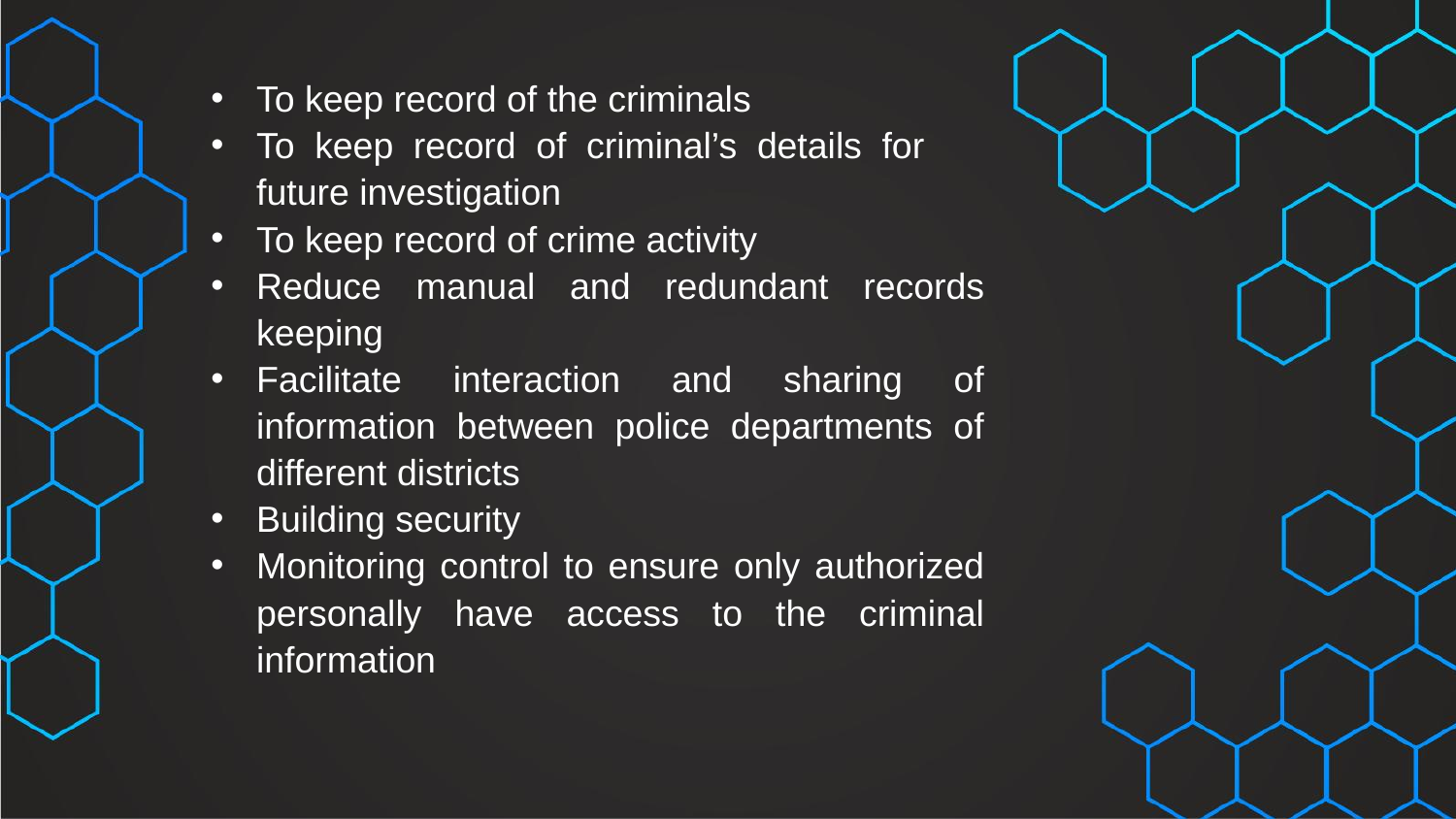

To keep record of the criminals
To keep record of criminal’s details for    future investigation
To keep record of crime activity
Reduce manual and redundant records keeping
Facilitate interaction and sharing of information between police departments of different districts
Building security
Monitoring control to ensure only authorized personally have access to the criminal information

#